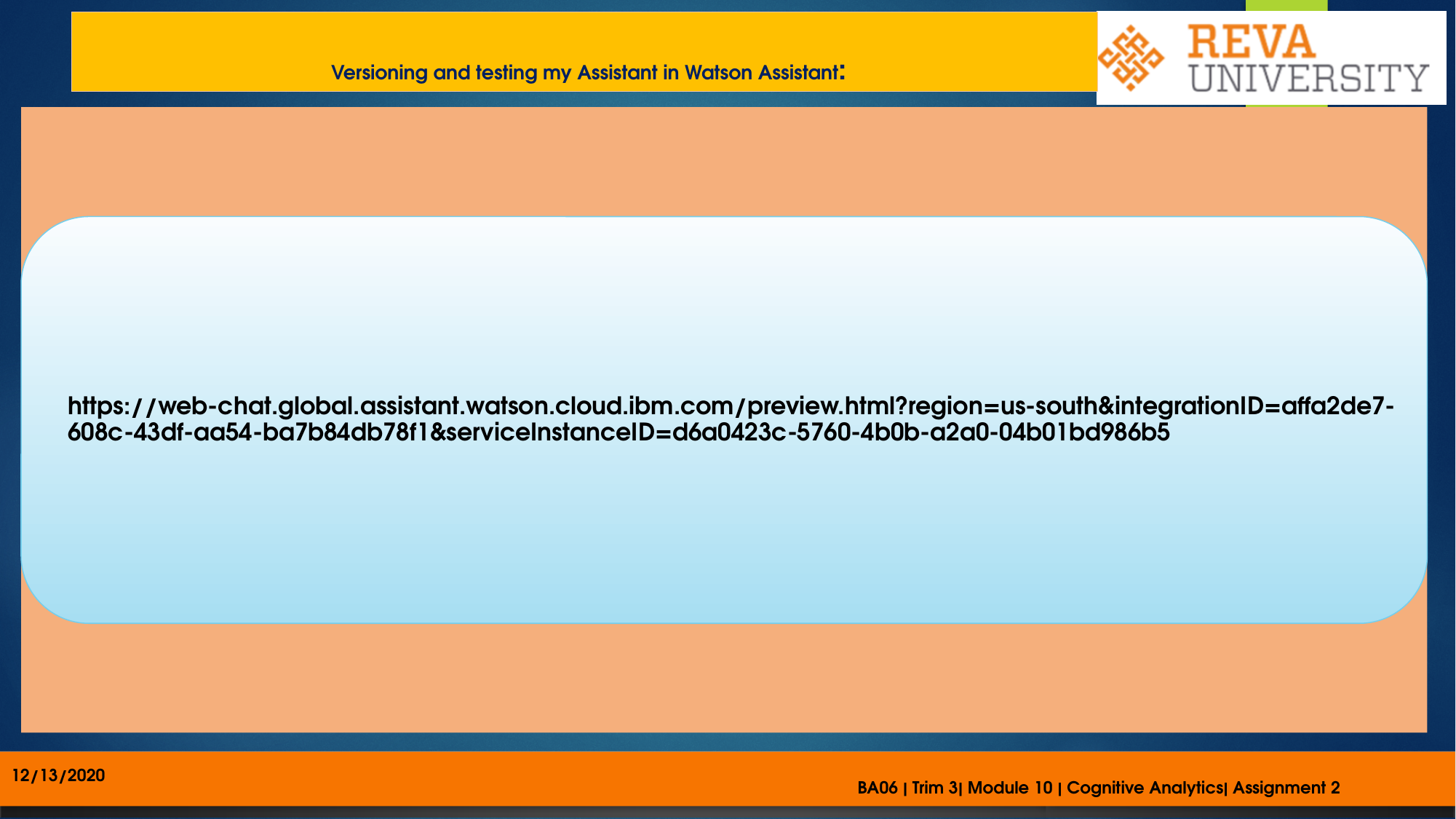

Versioning and testing my Assistant in Watson Assistant:
https://web-chat.global.assistant.watson.cloud.ibm.com/preview.html?region=us-south&integrationID=affa2de7-608c-43df-aa54-ba7b84db78f1&serviceInstanceID=d6a0423c-5760-4b0b-a2a0-04b01bd986b5
12/13/2020
BA06 | Trim 3| Module 10 | Cognitive Analytics| Assignment 2